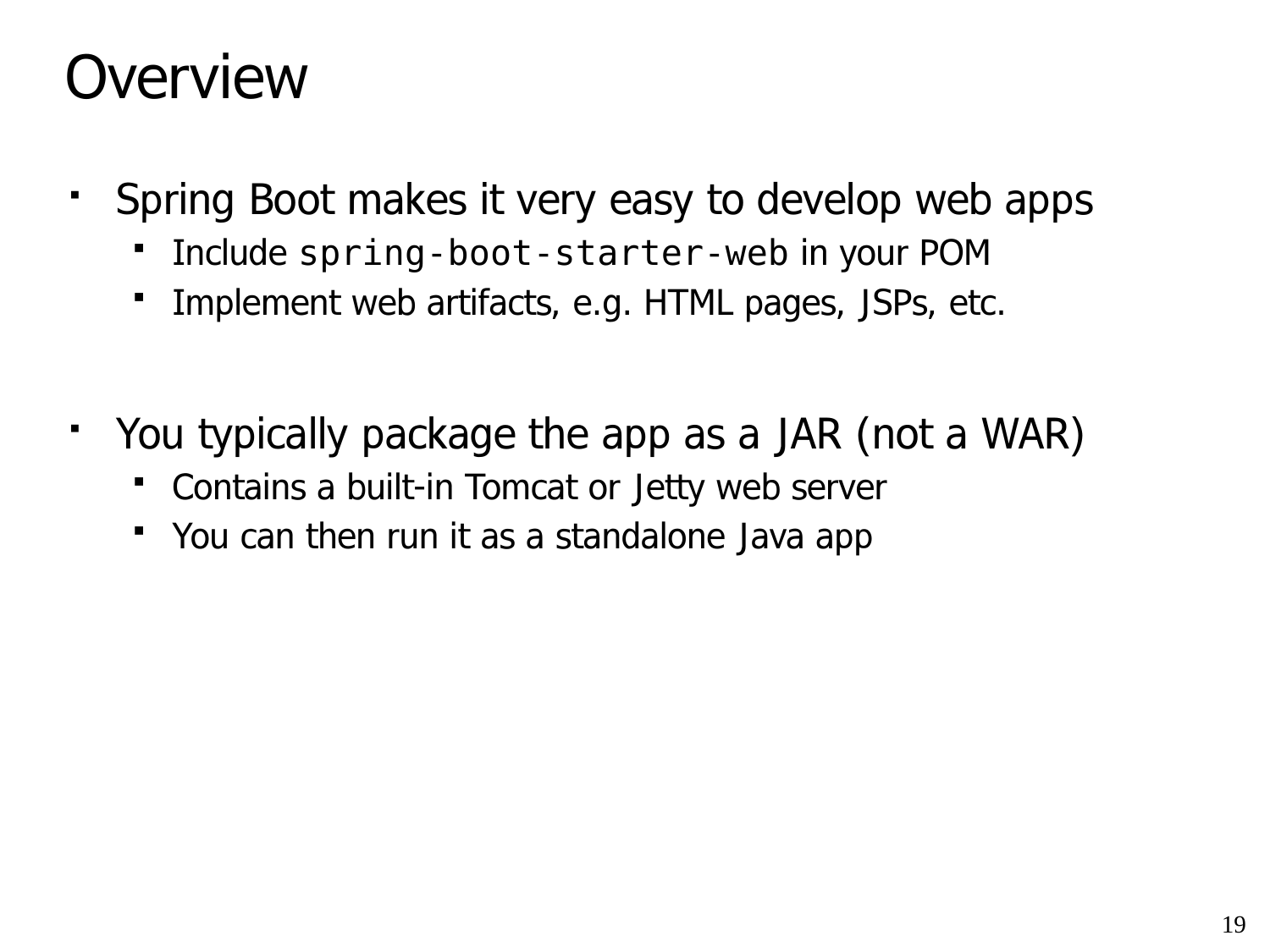

# Overview
Spring Boot makes it very easy to develop web apps
Include spring-boot-starter-web in your POM
Implement web artifacts, e.g. HTML pages, JSPs, etc.

You typically package the app as a JAR (not a WAR)
Contains a built-in Tomcat or Jetty web server
You can then run it as a standalone Java app
19